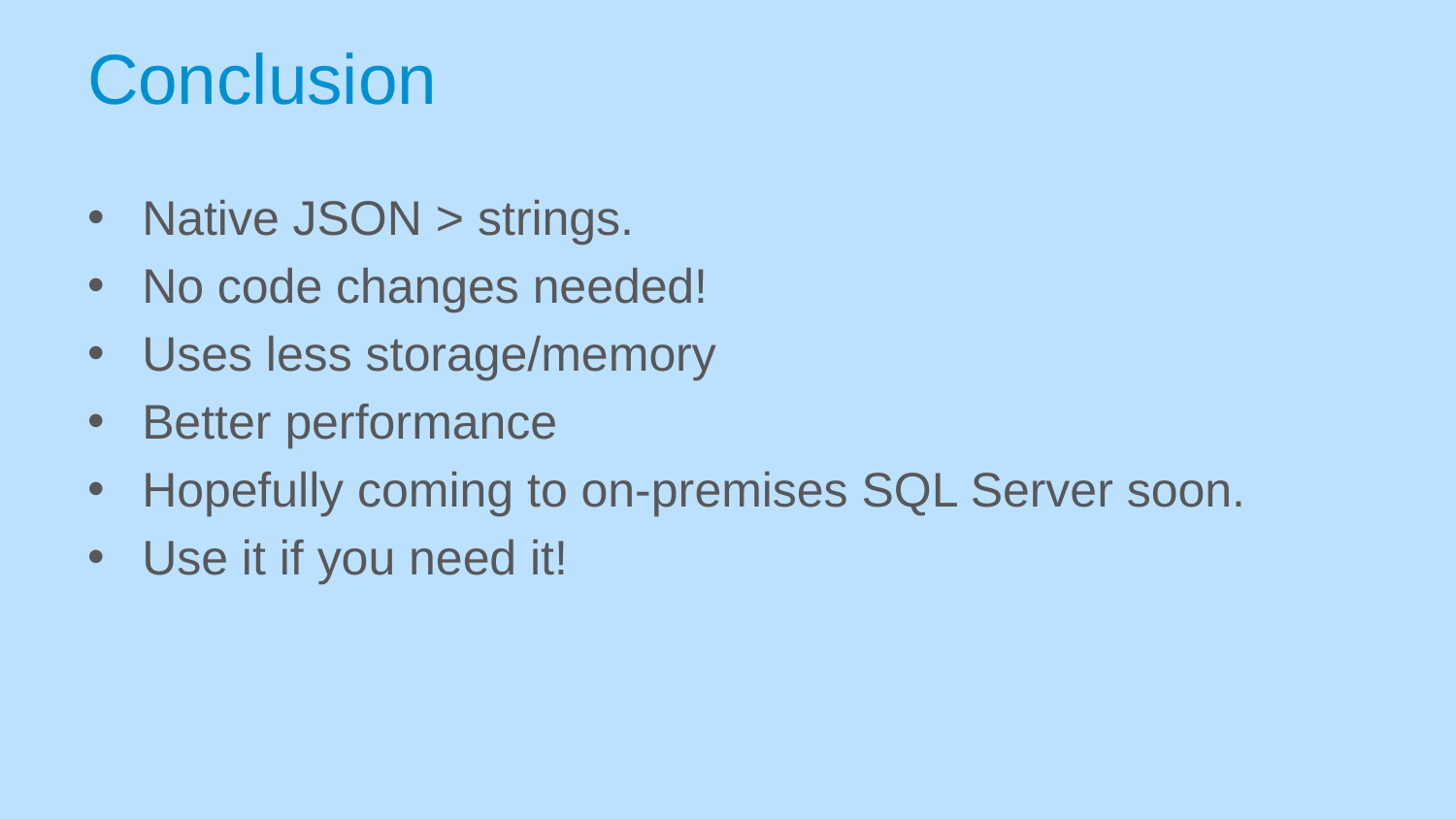

# Conclusion
Native JSON > strings.
No code changes needed!
Uses less storage/memory
Better performance
Hopefully coming to on-premises SQL Server soon.
Use it if you need it!